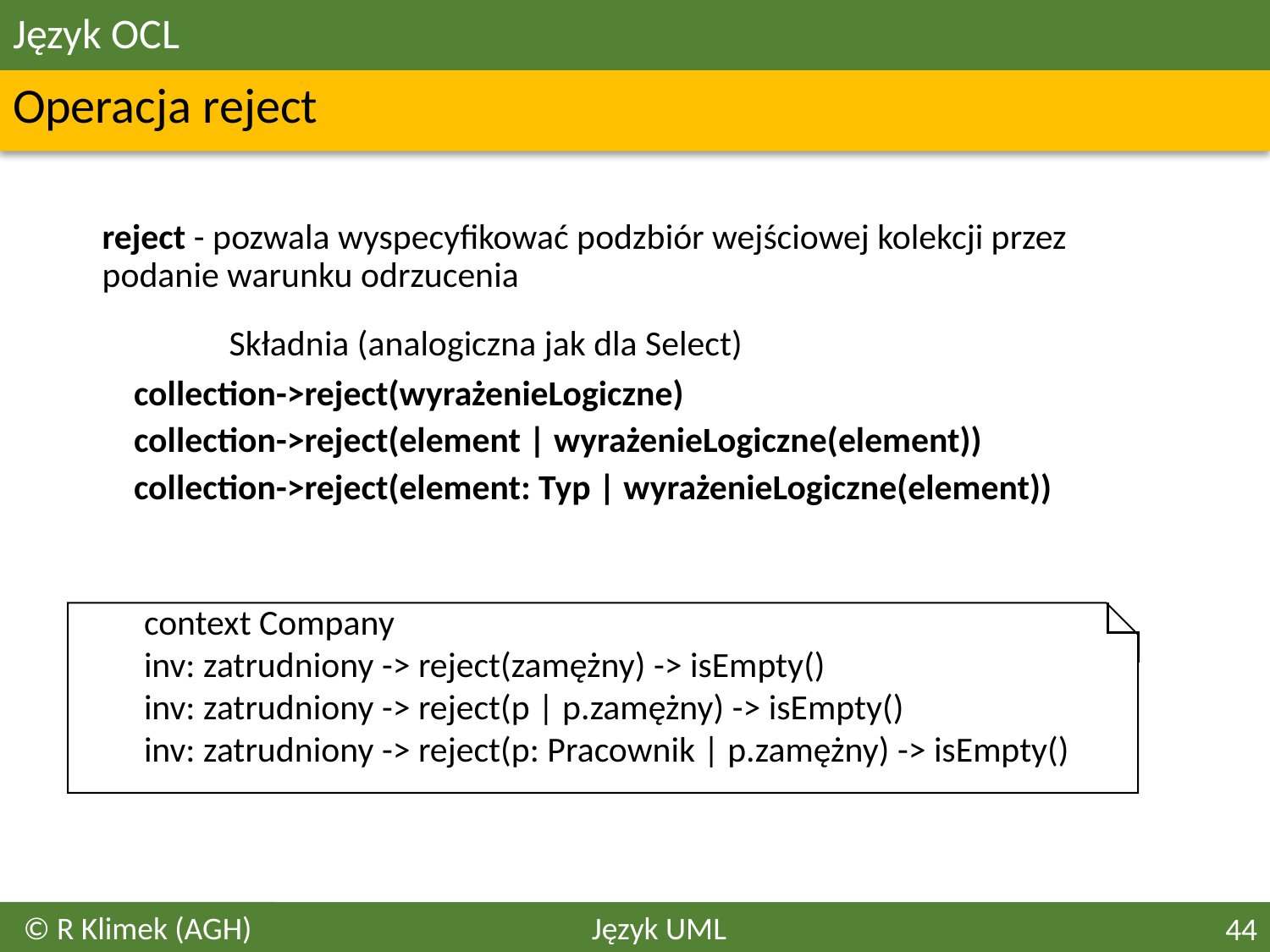

# Język OCL
Operacja reject
	reject - pozwala wyspecyfikować podzbiór wejściowej kolekcji przez podanie warunku odrzucenia
   	Składnia (analogiczna jak dla Select)
collection->reject(wyrażenieLogiczne)
collection->reject(element | wyrażenieLogiczne(element))
collection->reject(element: Typ | wyrażenieLogiczne(element))

context Company
inv: zatrudniony -> reject(zamężny) -> isEmpty()
inv: zatrudniony -> reject(p | p.zamężny) -> isEmpty()
inv: zatrudniony -> reject(p: Pracownik | p.zamężny) -> isEmpty()

© R Klimek (AGH)
Język UML
44